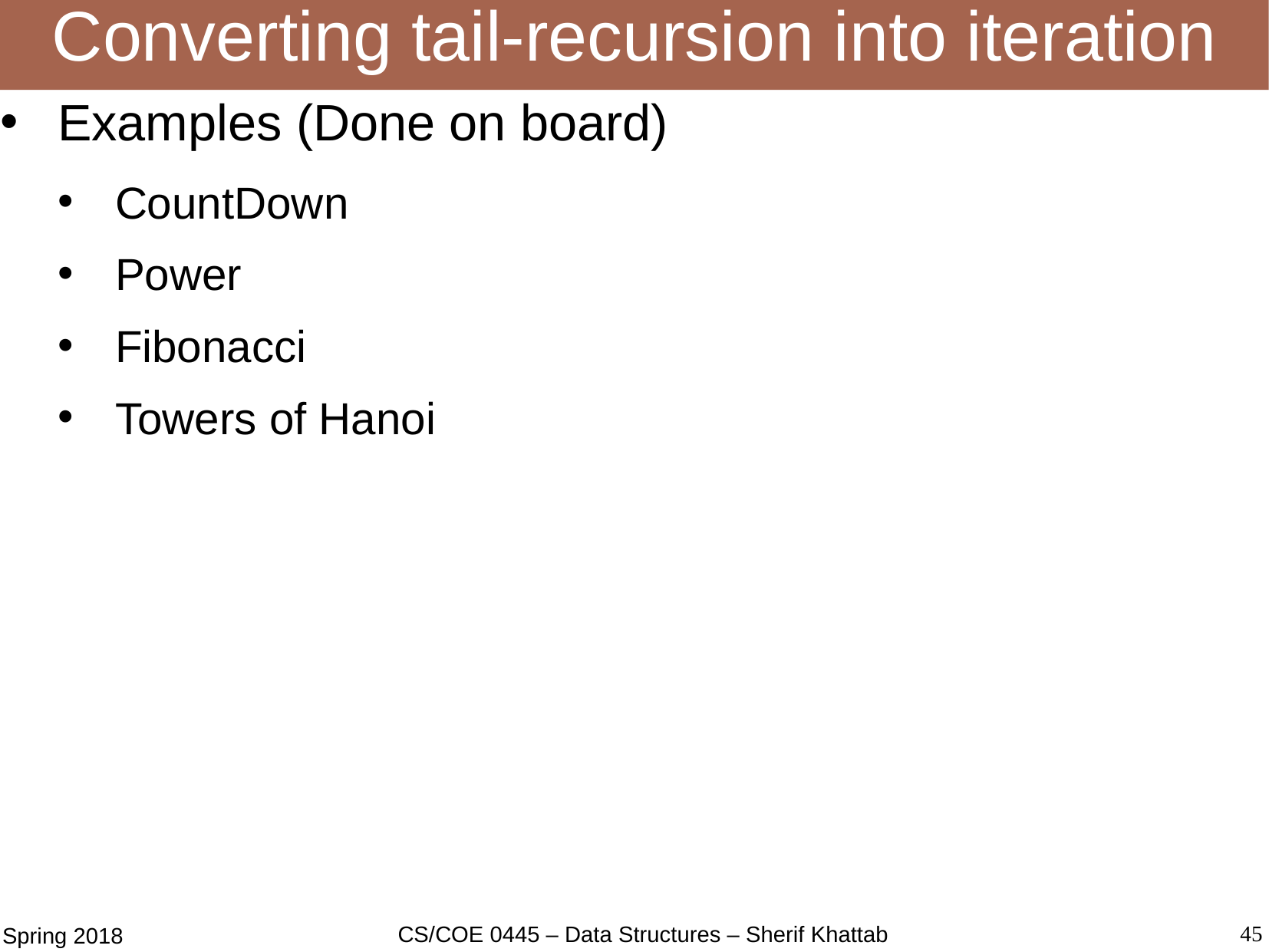

# Converting tail-recursion into iteration
Examples (Done on board)
CountDown
Power
Fibonacci
Towers of Hanoi
45
CS/COE 0445 – Data Structures – Sherif Khattab
Spring 2018